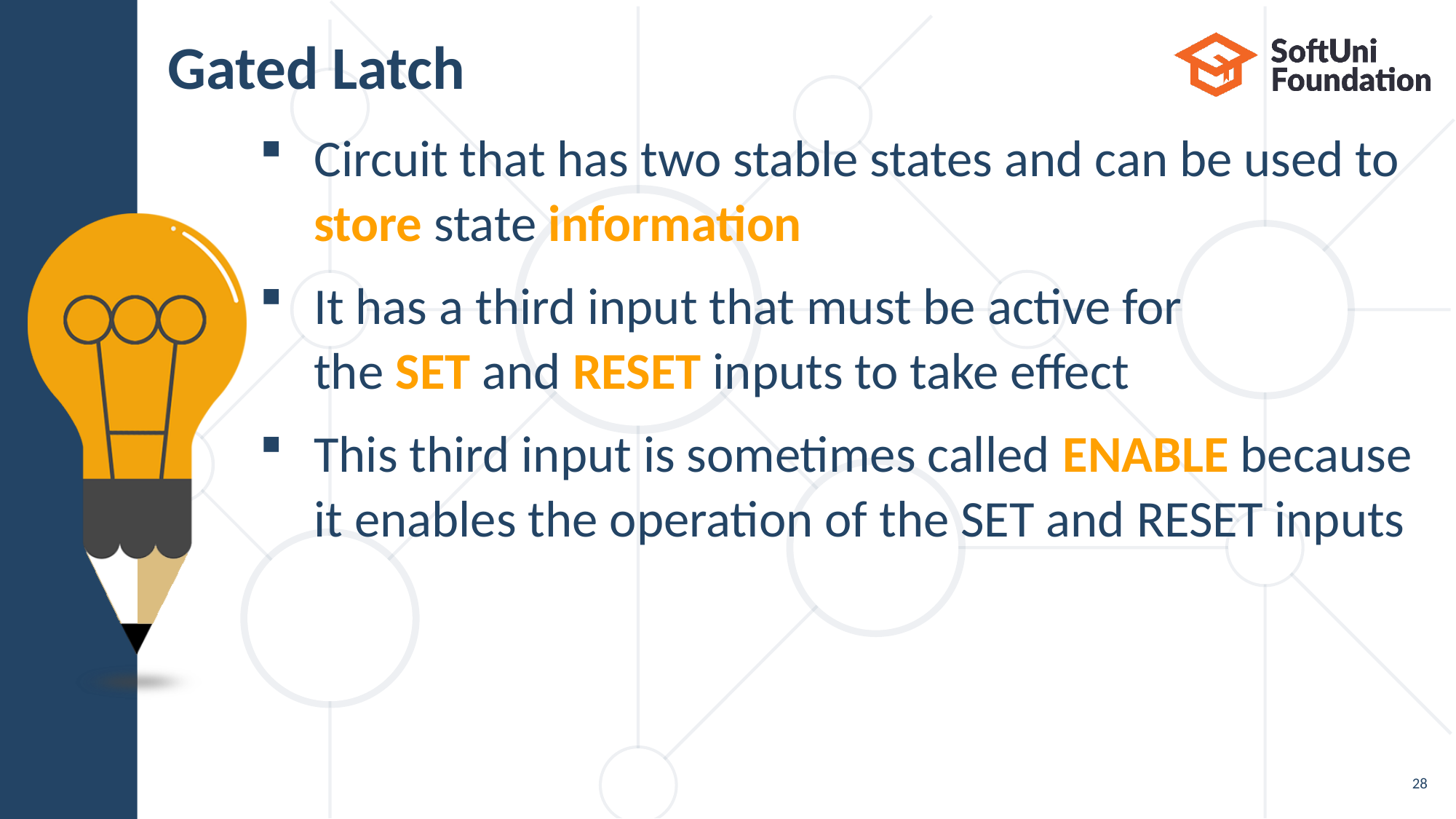

# Gated Latch
Circuit that has two stable states and can be used to store state information
It has a third input that must be active for
the SET and RESET inputs to take effect
This third input is sometimes called ENABLE because it enables the operation of the SET and RESET inputs
28